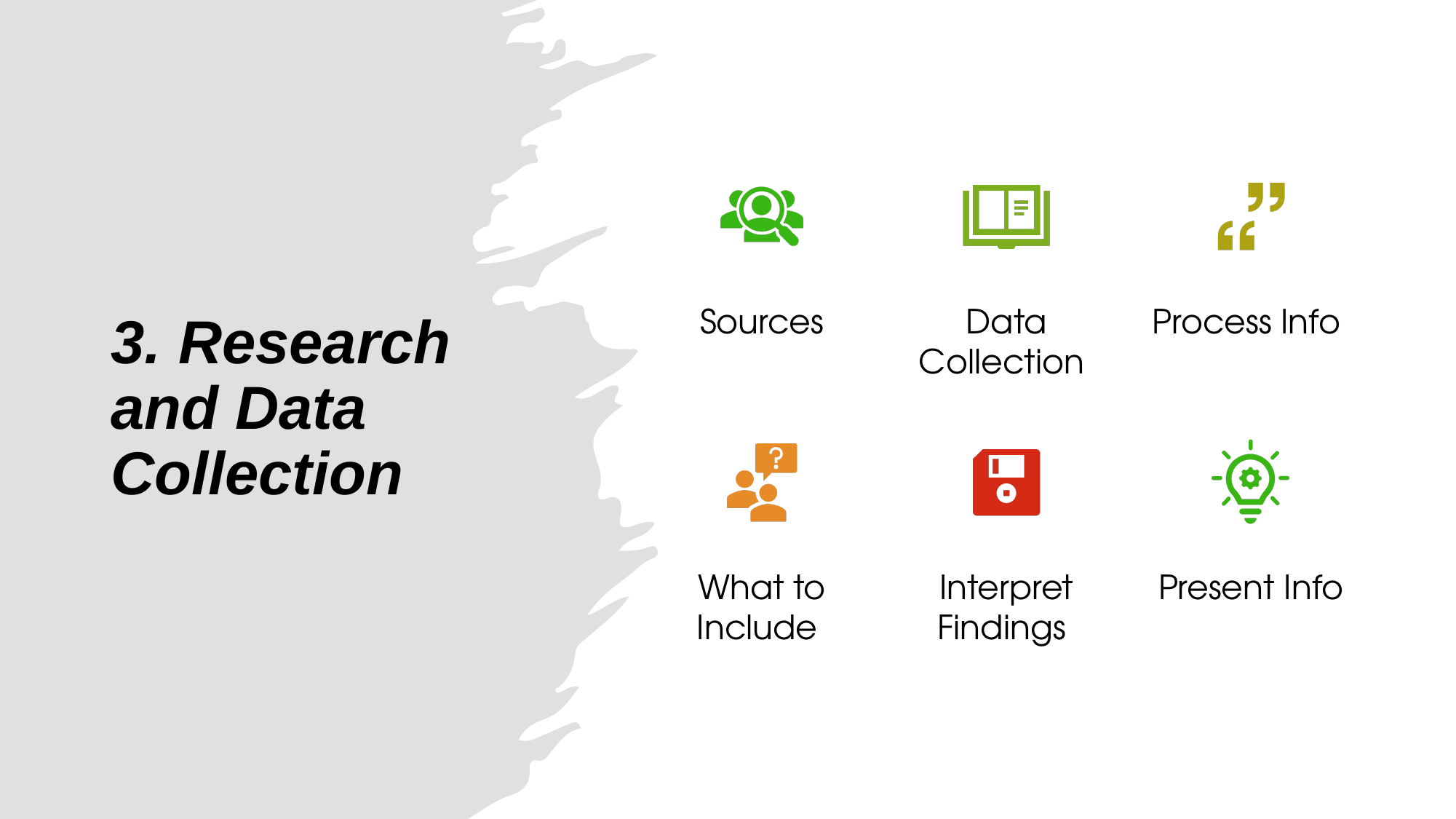

# 3. Research and Data Collection
Sources
Data Collection
Process Info
What to Include
Interpret Findings
Present Info